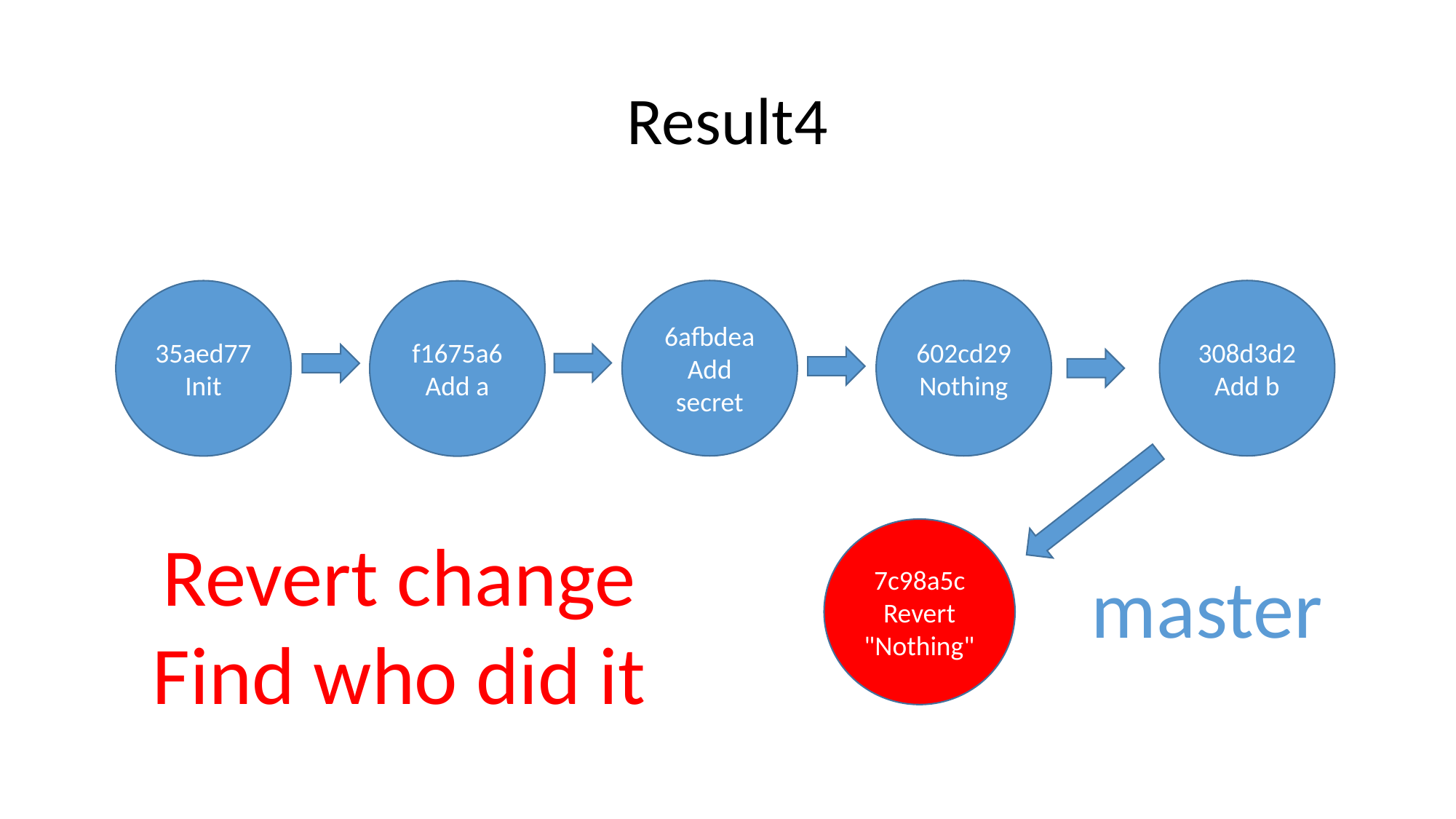

# Result4

602cd29
Nothing
308d3d2
Add b
6afbdea
Add secret
35aed77
Init
f1675a6
Add a

Revert change
Find who did it
7c98a5c
Revert "Nothing"
master